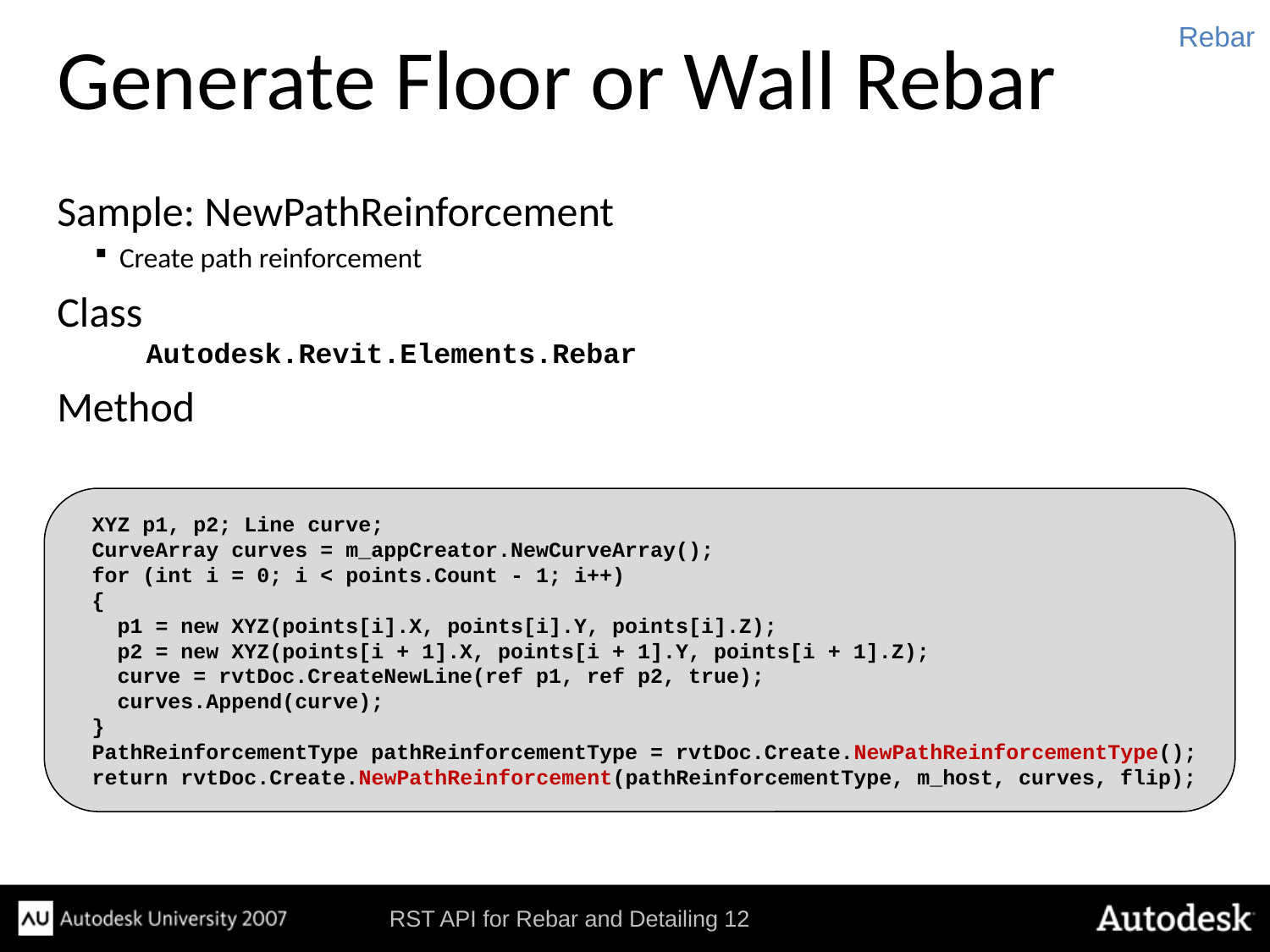

# Generate Floor or Wall Rebar
Rebar
Sample: NewPathReinforcement
Create path reinforcement
Class
Autodesk.Revit.Elements.Rebar
Method
  XYZ p1, p2; Line curve;
  CurveArray curves = m_appCreator.NewCurveArray();
  for (int i = 0; i < points.Count - 1; i++)
  {
    p1 = new XYZ(points[i].X, points[i].Y, points[i].Z);
    p2 = new XYZ(points[i + 1].X, points[i + 1].Y, points[i + 1].Z);
    curve = rvtDoc.CreateNewLine(ref p1, ref p2, true);
    curves.Append(curve);
  }
  PathReinforcementType pathReinforcementType = rvtDoc.Create.NewPathReinforcementType();
  return rvtDoc.Create.NewPathReinforcement(pathReinforcementType, m_host, curves, flip);